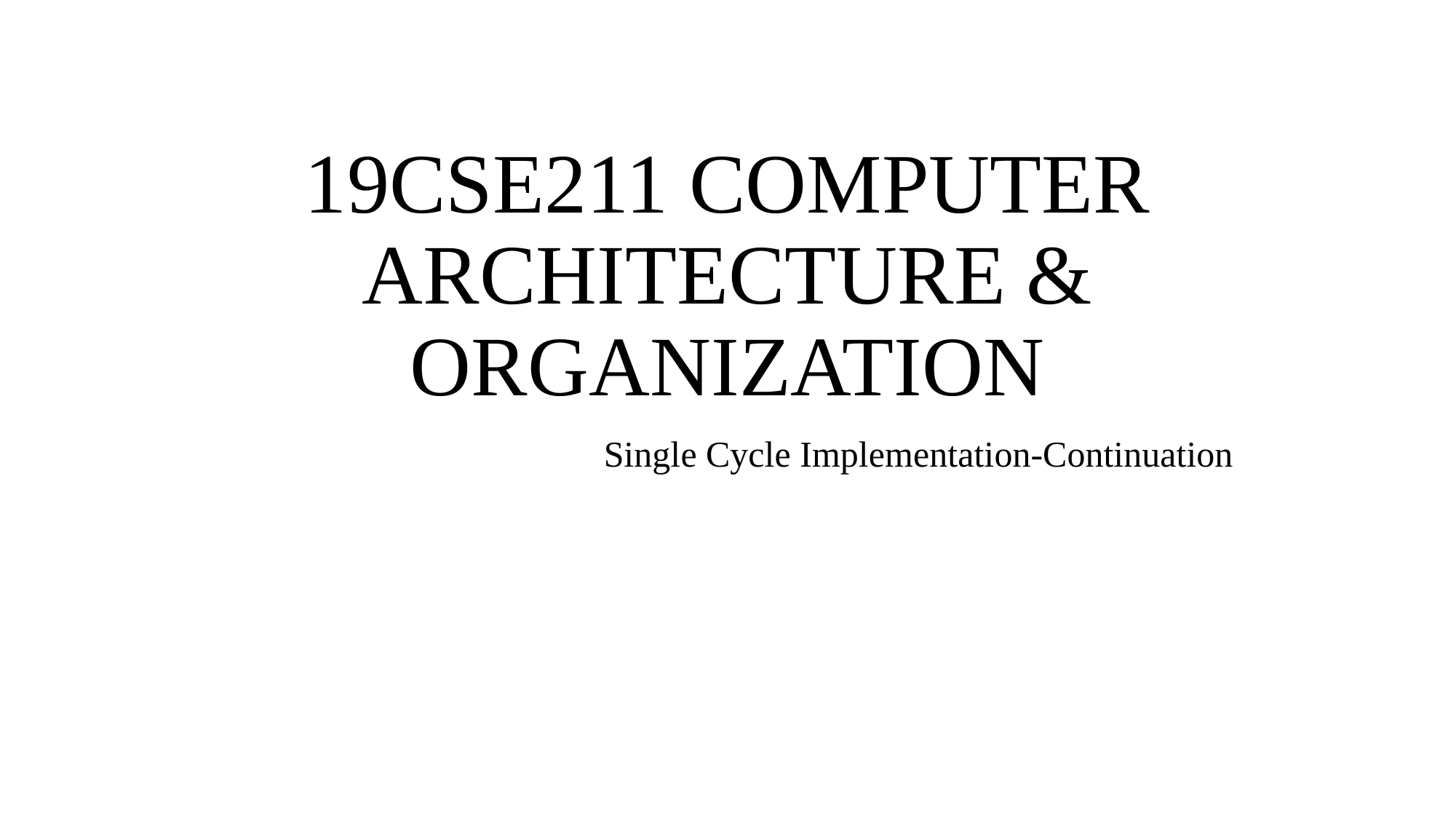

# 19CSE211 COMPUTER ARCHITECTURE & ORGANIZATION
                                          Single Cycle Implementation-Continuation